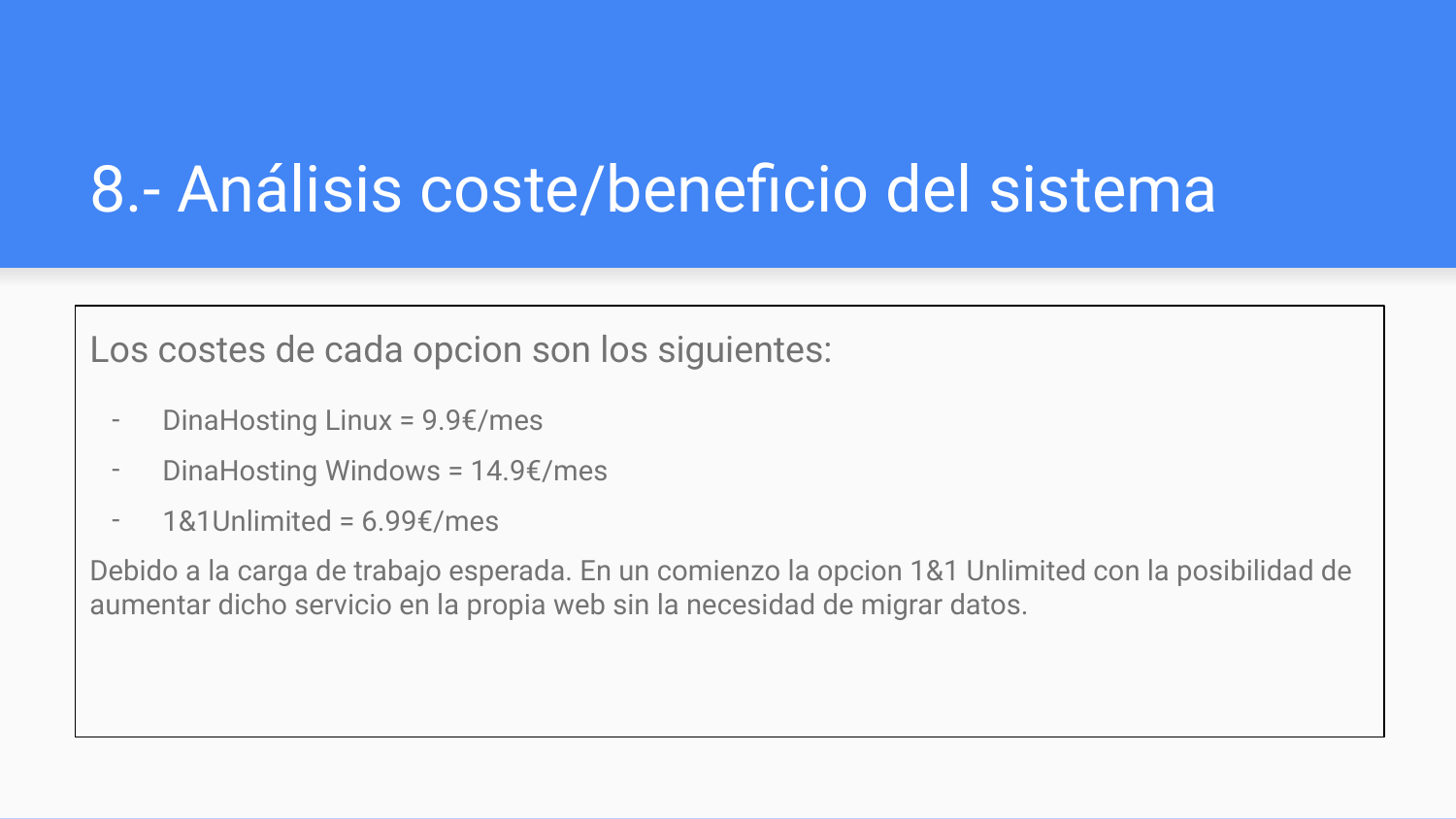

# 8.- Análisis coste/beneficio del sistema
Los costes de cada opcion son los siguientes:
DinaHosting Linux = 9.9€/mes
DinaHosting Windows = 14.9€/mes
1&1Unlimited = 6.99€/mes
Debido a la carga de trabajo esperada. En un comienzo la opcion 1&1 Unlimited con la posibilidad de aumentar dicho servicio en la propia web sin la necesidad de migrar datos.